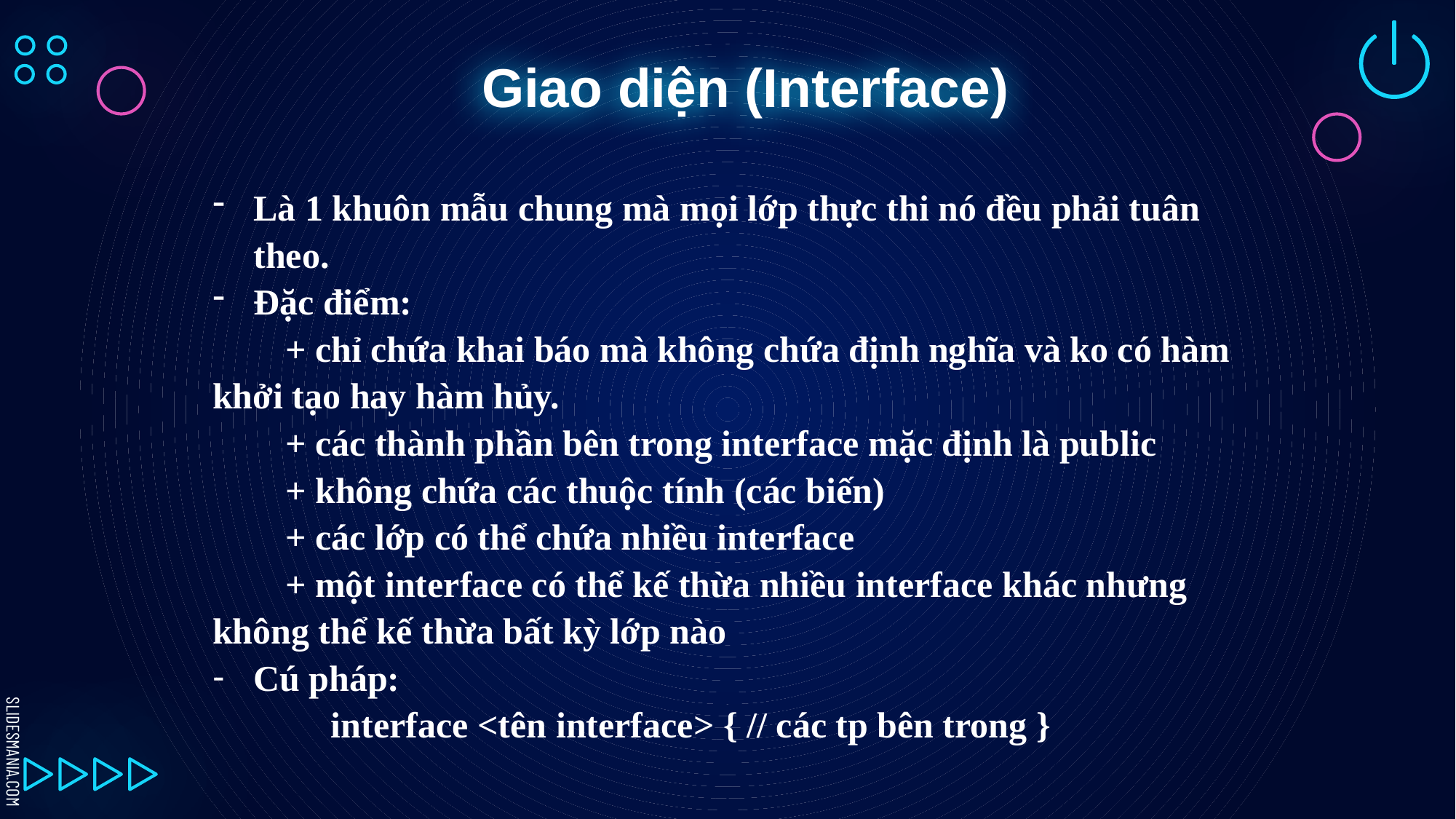

# Giao diện (Interface)
Là 1 khuôn mẫu chung mà mọi lớp thực thi nó đều phải tuân theo.
Đặc điểm:
        + chỉ chứa khai báo mà không chứa định nghĩa và ko có hàm khởi tạo hay hàm hủy.
        + các thành phần bên trong interface mặc định là public
        + không chứa các thuộc tính (các biến)
        + các lớp có thể chứa nhiều interface
        + một interface có thể kế thừa nhiều interface khác nhưng không thể kế thừa bất kỳ lớp nào
Cú pháp:
             interface <tên interface> { // các tp bên trong }